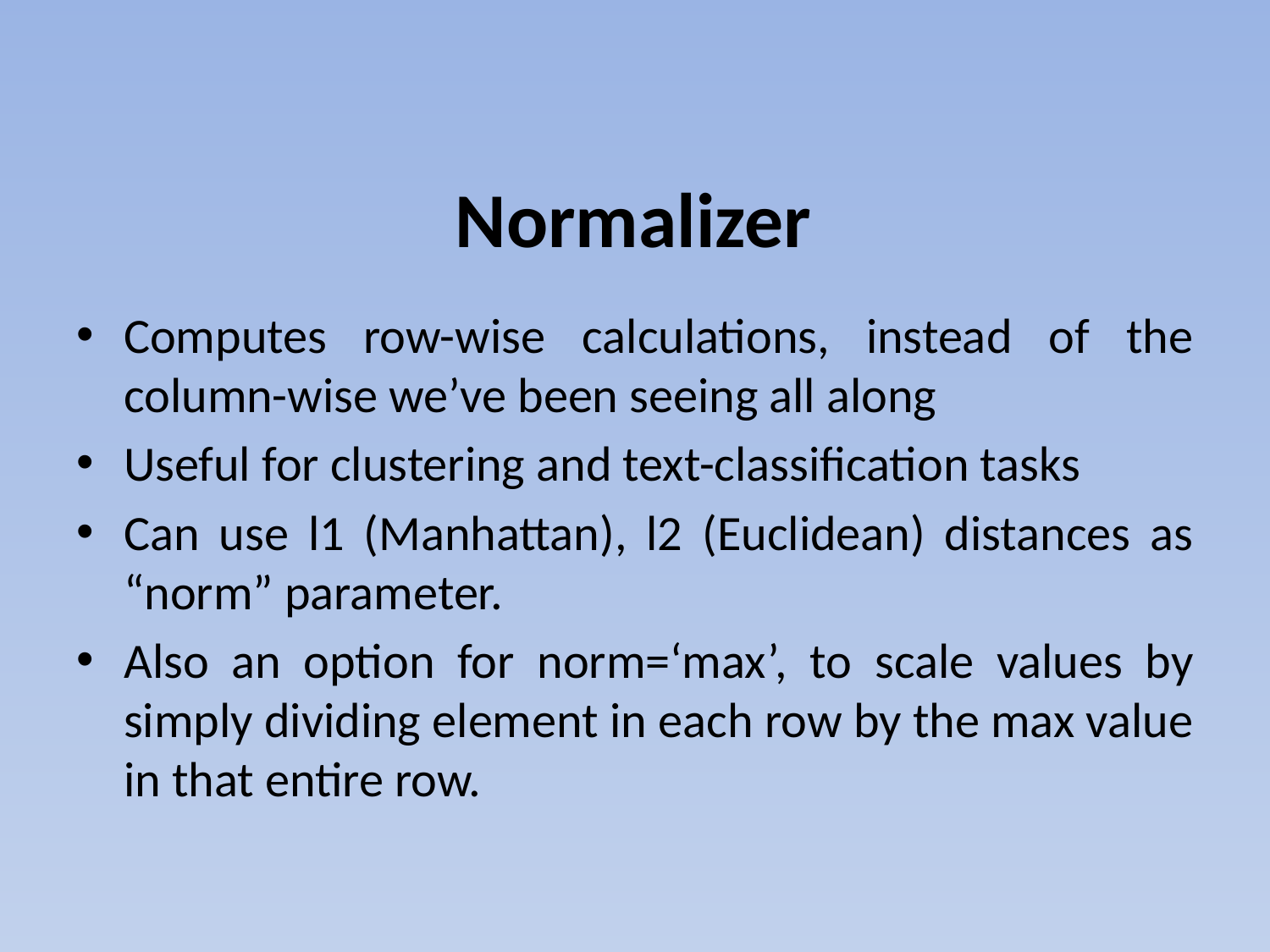

# Normalizer
Computes row-wise calculations, instead of the column-wise we’ve been seeing all along
Useful for clustering and text-classification tasks
Can use l1 (Manhattan), l2 (Euclidean) distances as “norm” parameter.
Also an option for norm=‘max’, to scale values by simply dividing element in each row by the max value in that entire row.